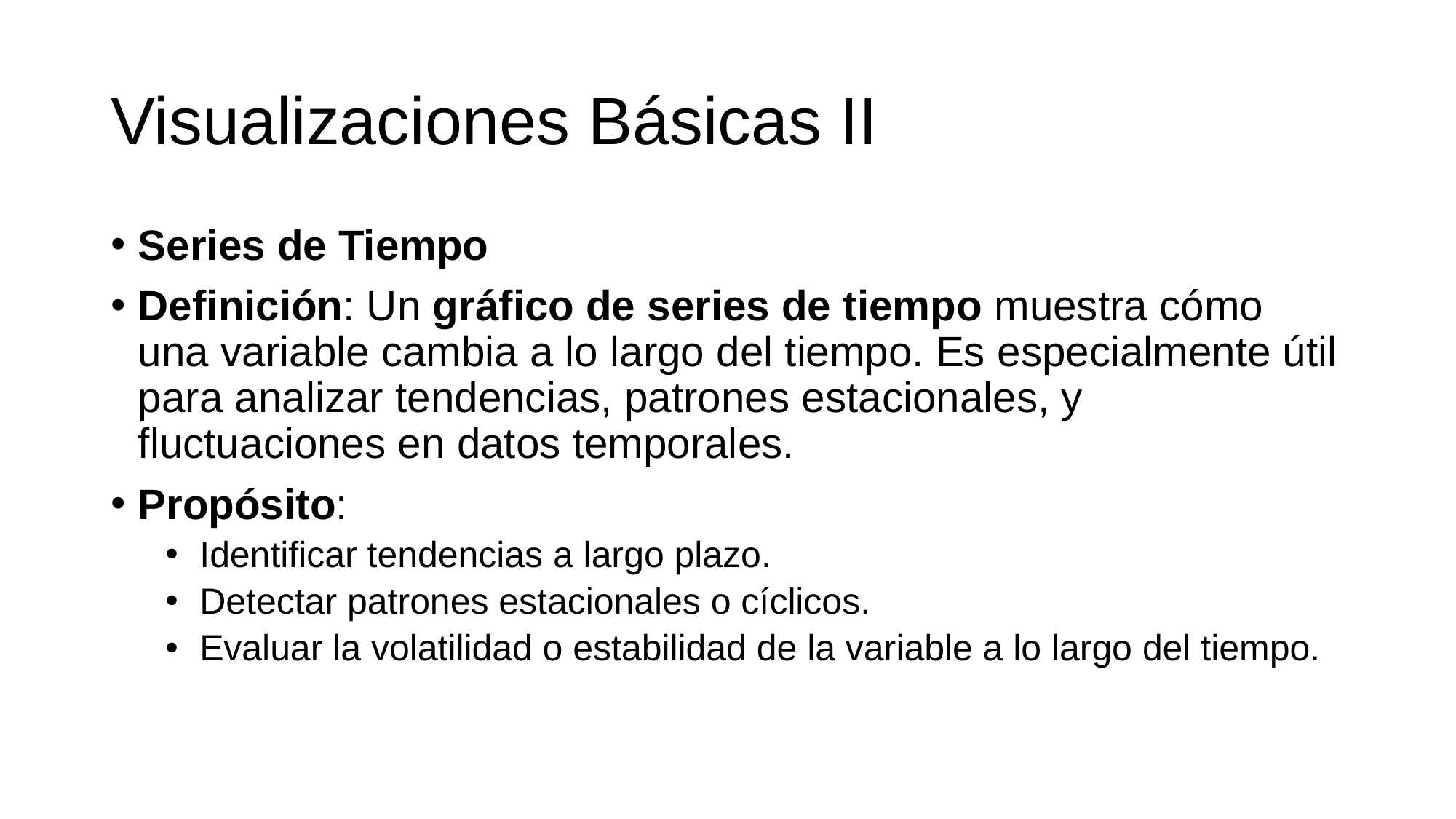

# Visualizaciones Básicas II
Series de Tiempo
Definición: Un gráfico de series de tiempo muestra cómo una variable cambia a lo largo del tiempo. Es especialmente útil para analizar tendencias, patrones estacionales, y fluctuaciones en datos temporales.
Propósito:
Identificar tendencias a largo plazo.
Detectar patrones estacionales o cíclicos.
Evaluar la volatilidad o estabilidad de la variable a lo largo del tiempo.